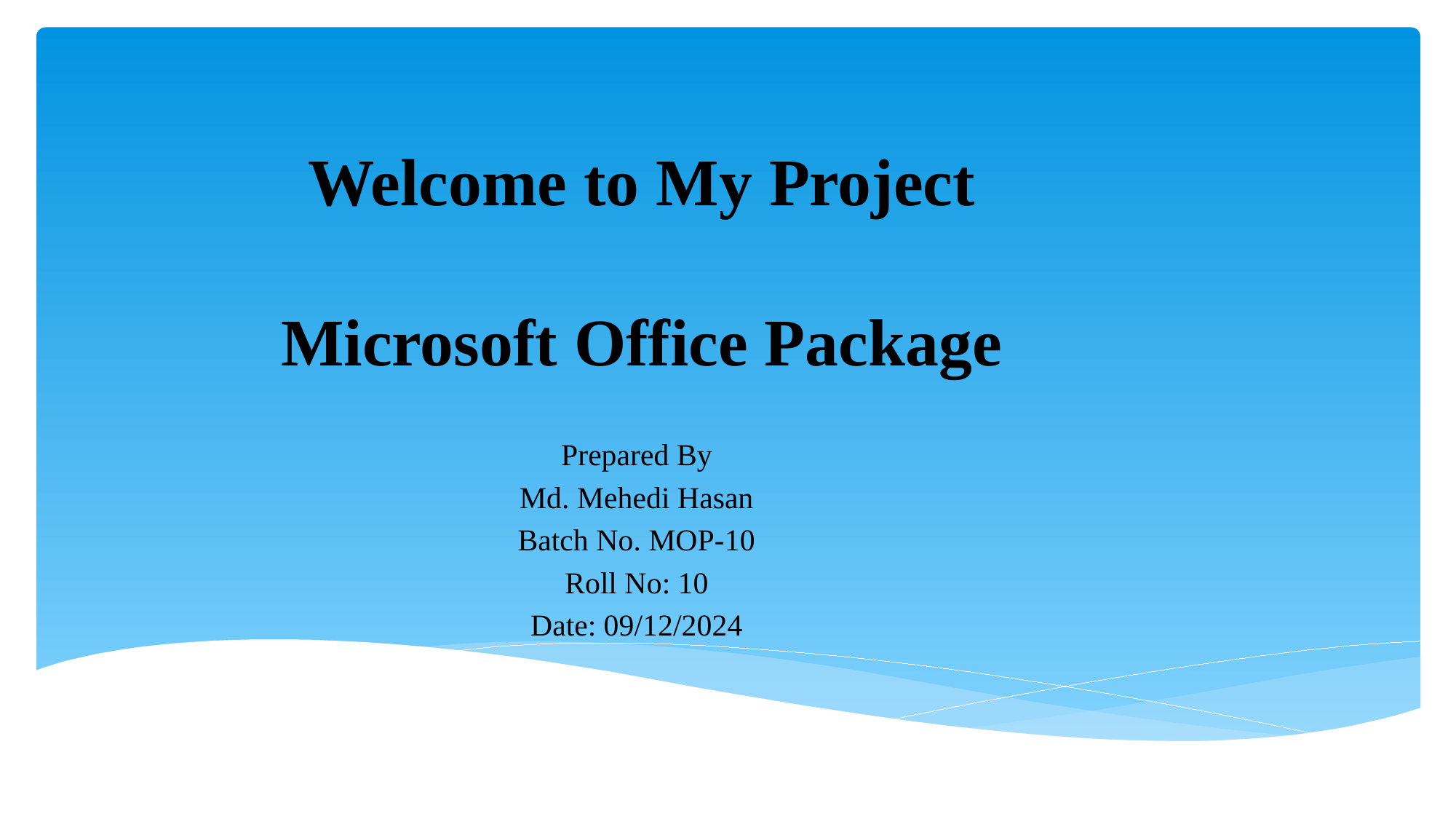

# Welcome to My Project Microsoft Office Package
Prepared By
Md. Mehedi Hasan
Batch No. MOP-10
Roll No: 10
Date: 09/12/2024